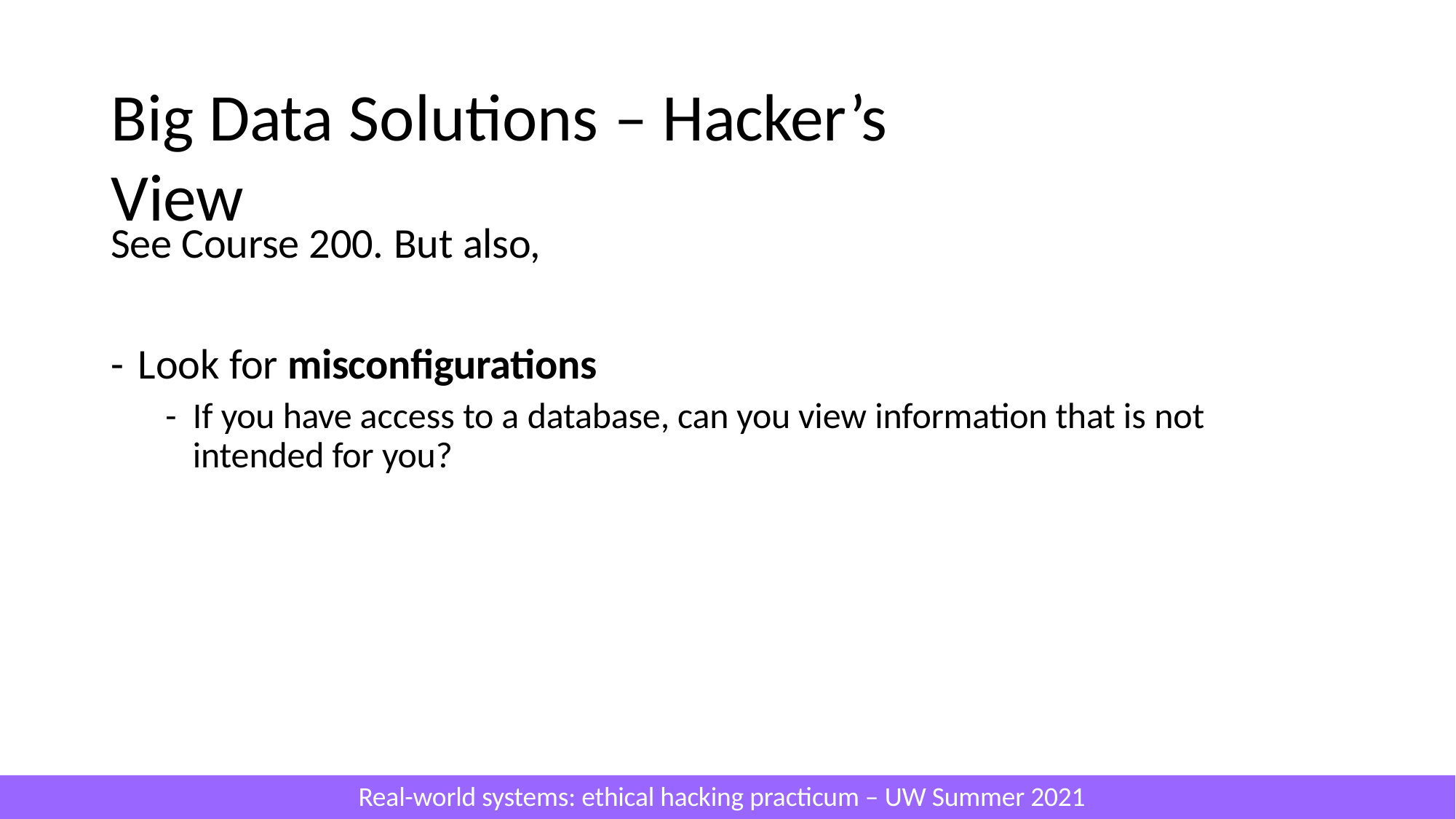

# Big Data Solutions – Hacker’s View
See Course 200. But also,

- Look for misconfigurations
-	If you have access to a database, can you view information that is not  intended for you?
Real-world systems: ethical hacking practicum – UW Summer 2021